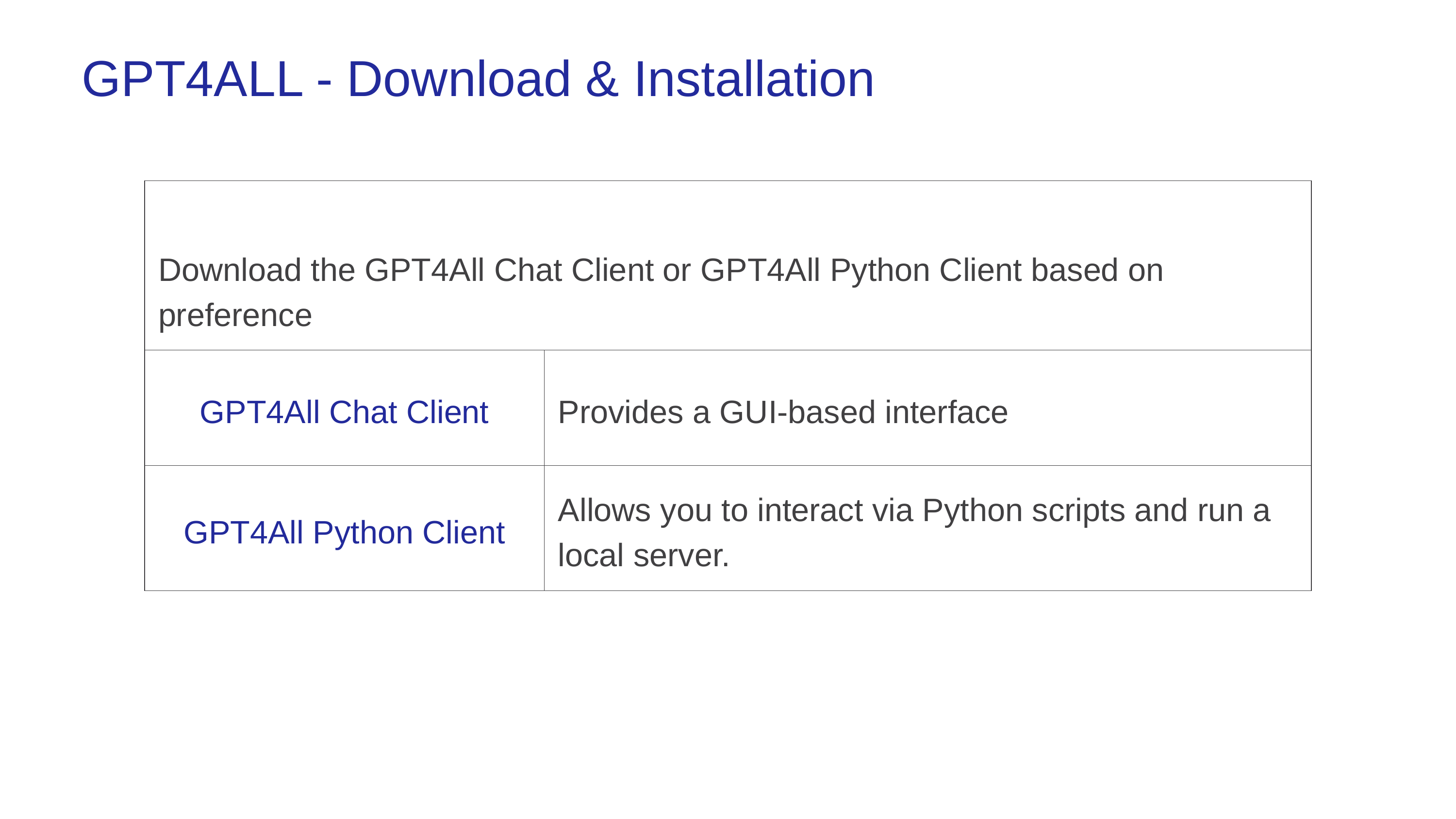

GPT4ALL - Download & Installation
| Download the GPT4All Chat Client or GPT4All Python Client based on preference | Download the GPT4All Chat Client or GPT4All Python Client based on preference |
| --- | --- |
| GPT4All Chat Client | Provides a GUI-based interface |
| GPT4All Python Client | Allows you to interact via Python scripts and run a local server. |